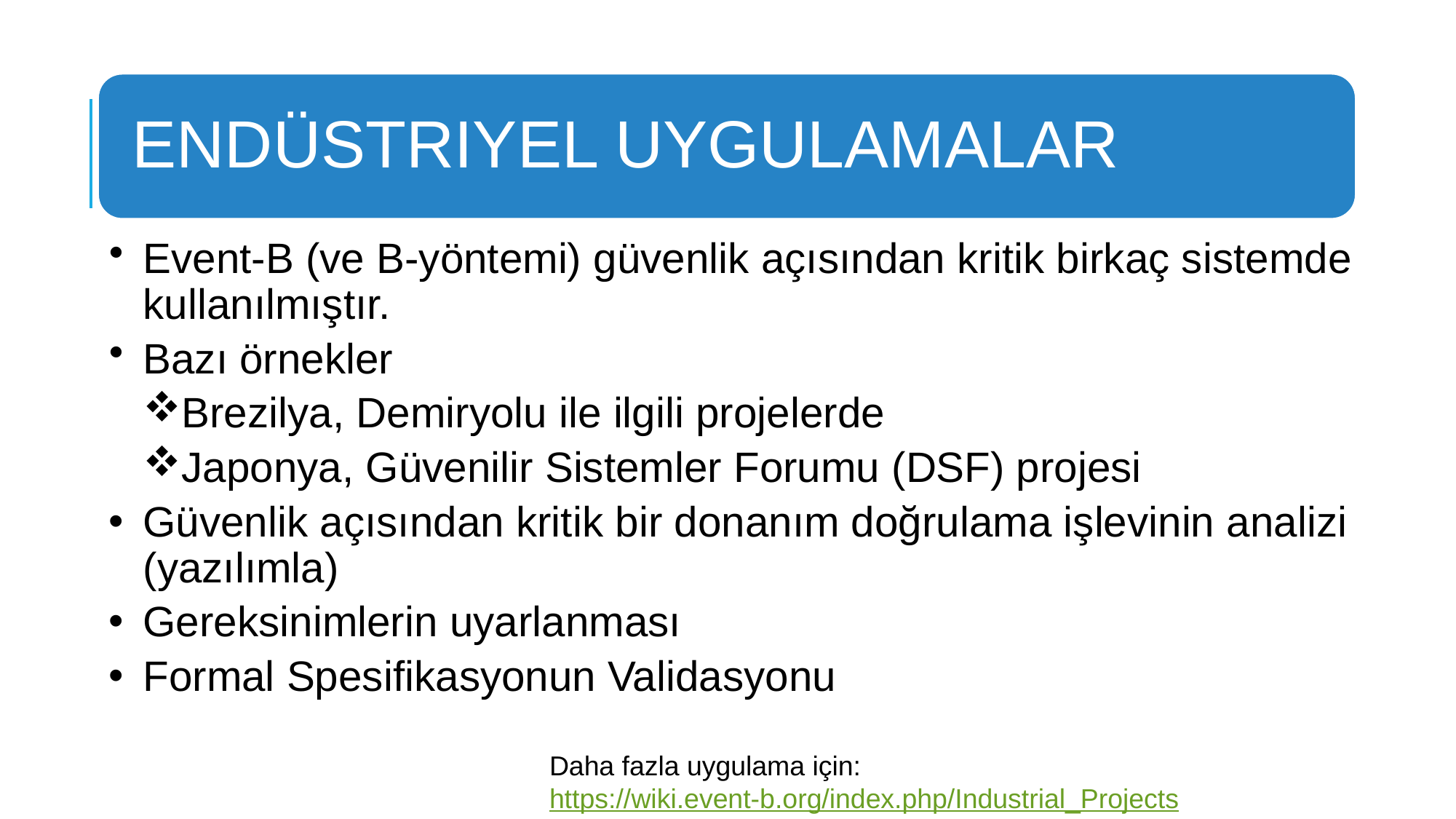

ENDÜSTRIYEL UYGULAMALAR
Event-B (ve B-yöntemi) güvenlik açısından kritik birkaç sistemde kullanılmıştır.
Bazı örnekler
Brezilya, Demiryolu ile ilgili projelerde
Japonya, Güvenilir Sistemler Forumu (DSF) projesi
Güvenlik açısından kritik bir donanım doğrulama işlevinin analizi (yazılımla)
Gereksinimlerin uyarlanması
Formal Spesifikasyonun Validasyonu
Daha fazla uygulama için: https://wiki.event-b.org/index.php/Industrial_Projects